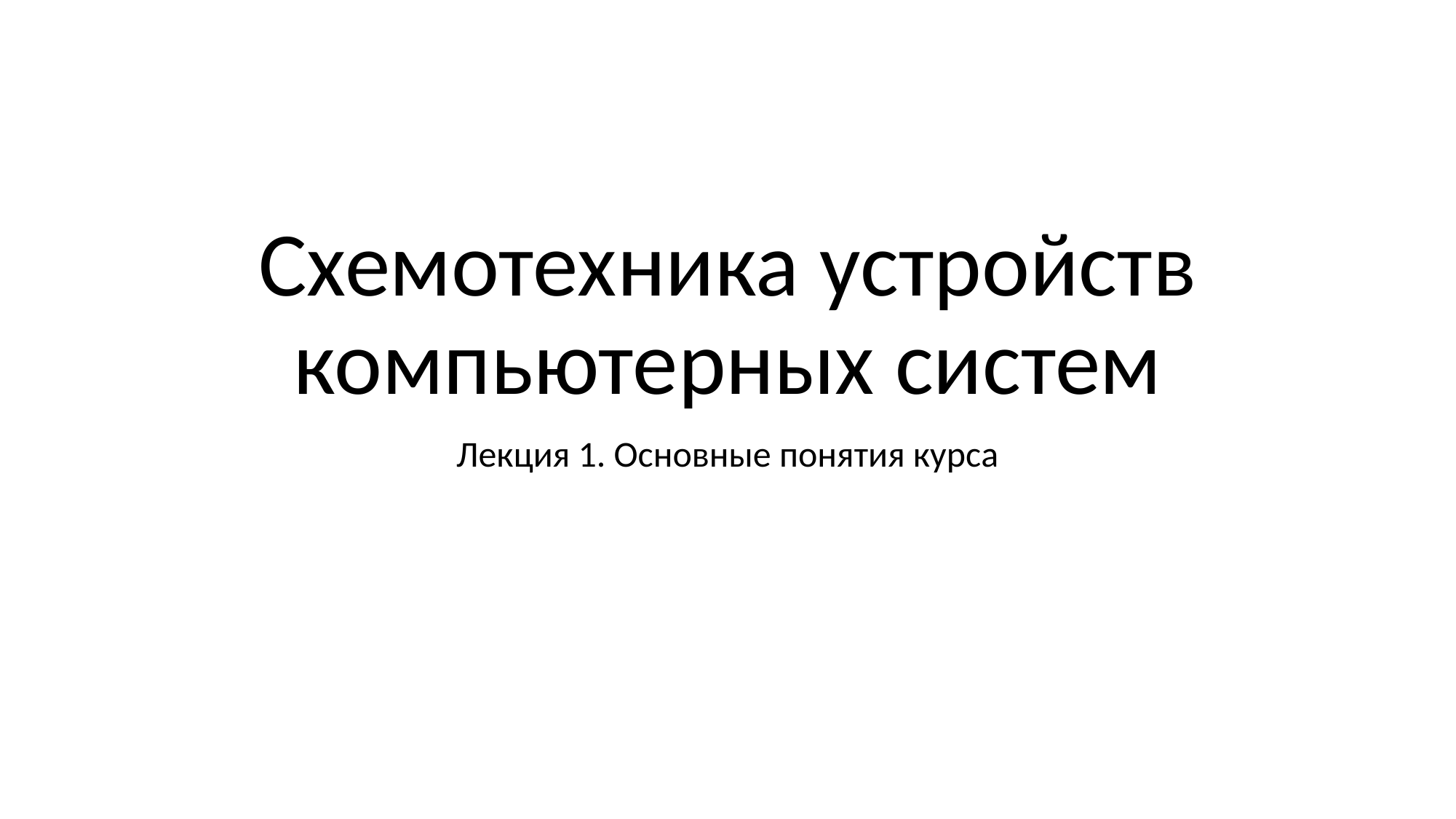

# Схемотехника устройств компьютерных систем
Лекция 1. Основные понятия курса